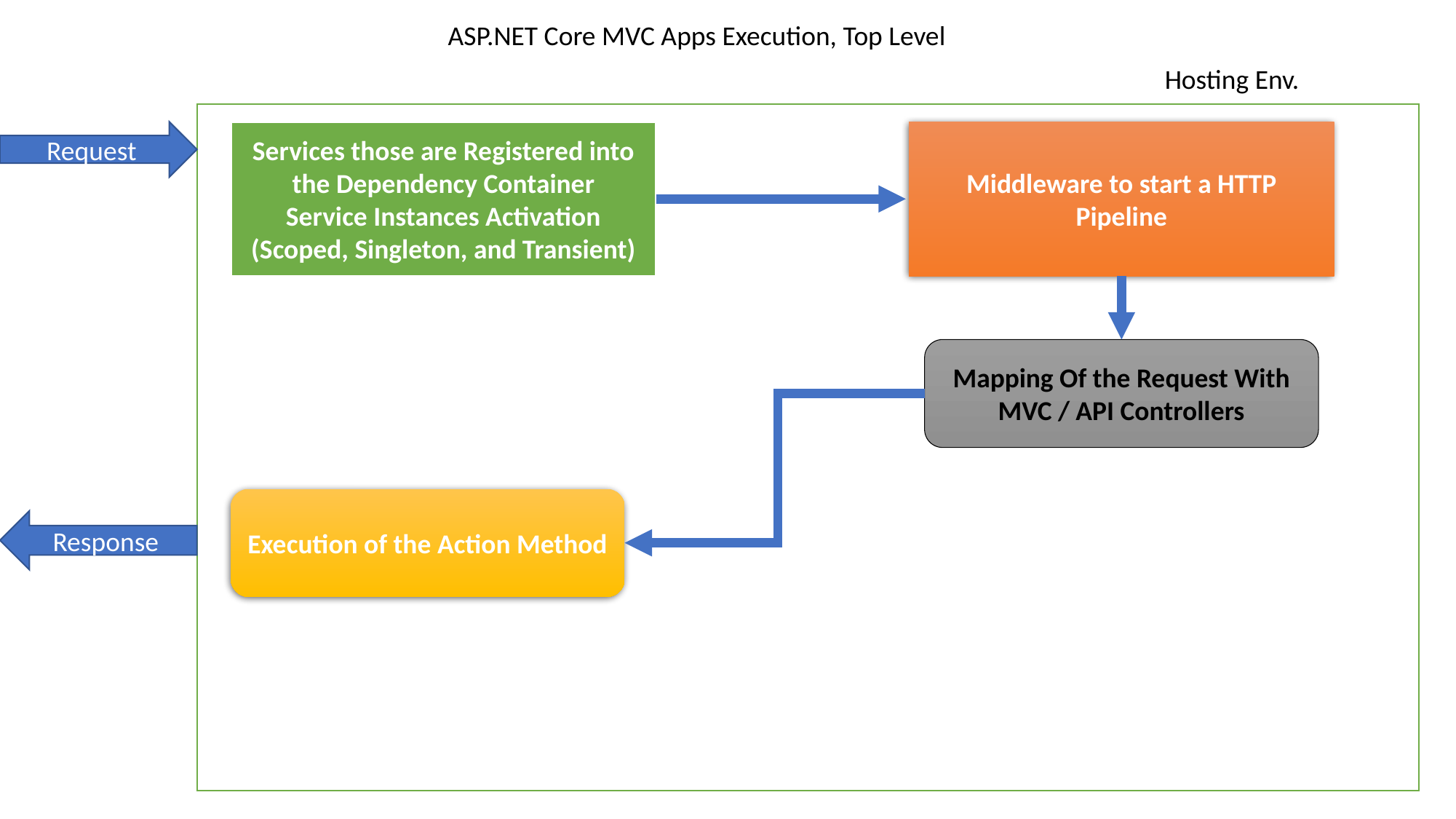

ASP.NET Core MVC Apps Execution, Top Level
Hosting Env.

Request
Services those are Registered into the Dependency Container
Service Instances Activation (Scoped, Singleton, and Transient)
Middleware to start a HTTP Pipeline
Mapping Of the Request With MVC / API Controllers
Execution of the Action Method
Response